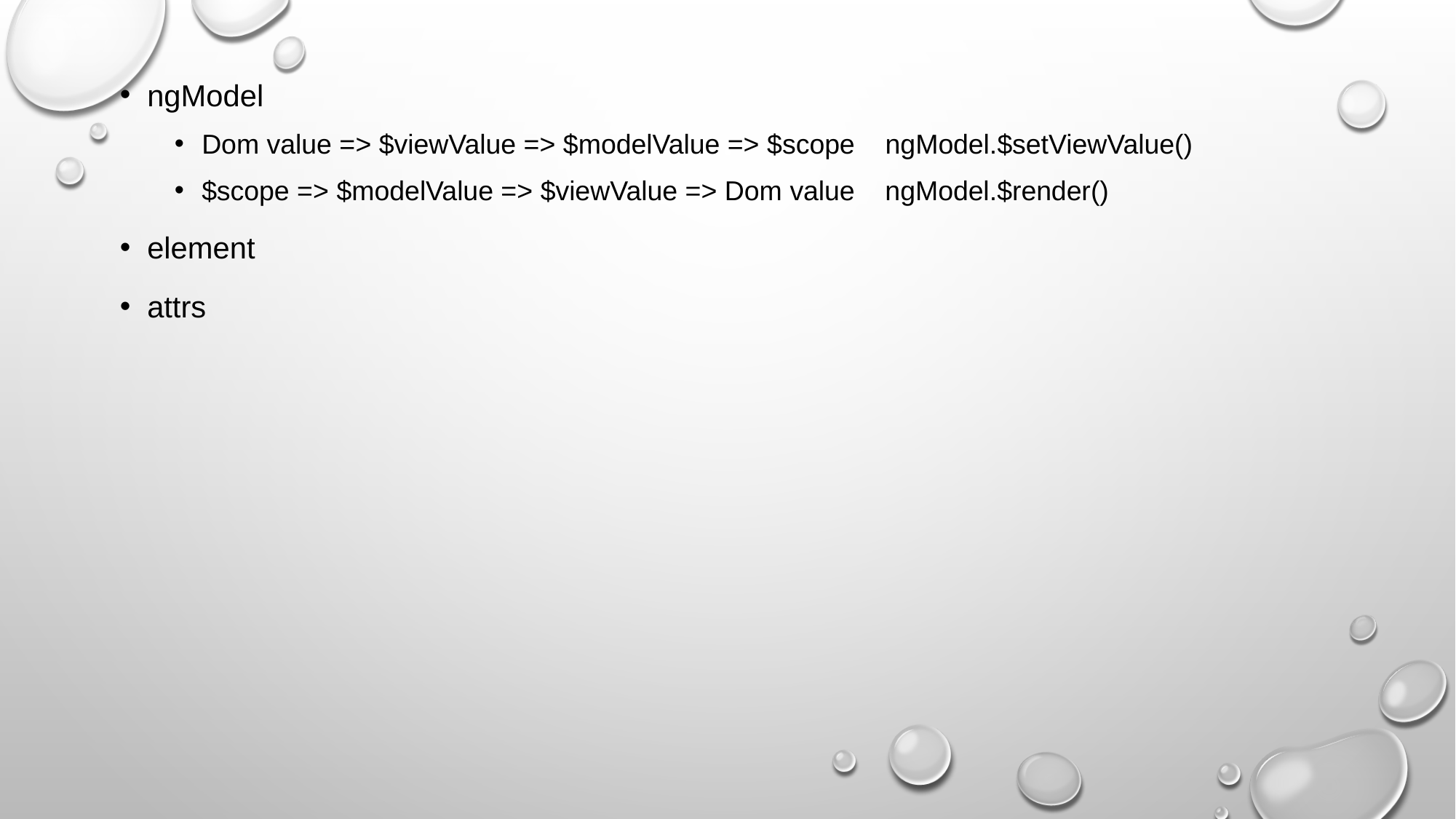

ngModel
Dom value => $viewValue => $modelValue => $scope    ngModel.$setViewValue()
$scope => $modelValue => $viewValue => Dom value    ngModel.$render()
element
attrs